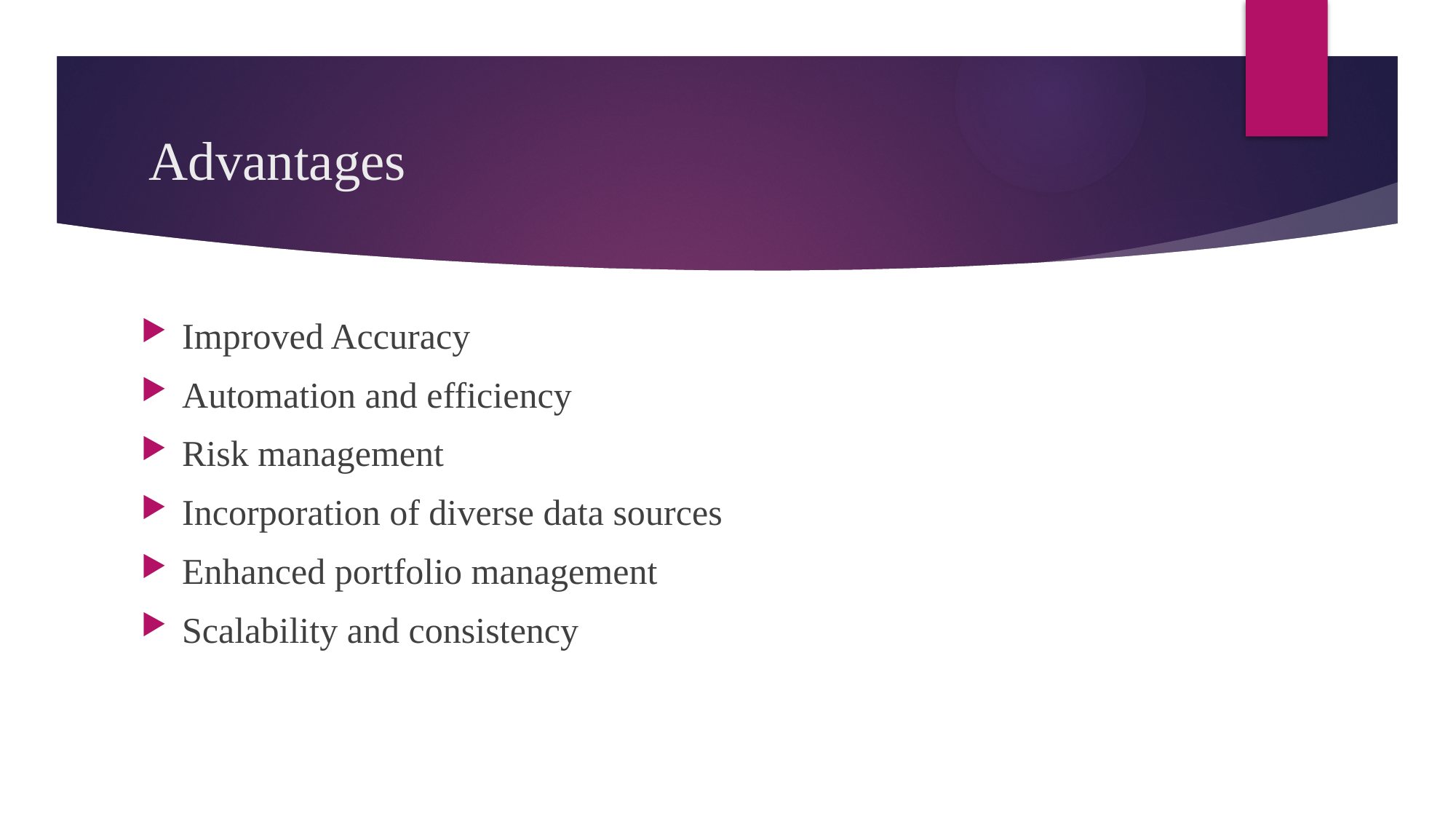

# Advantages
Improved Accuracy
Automation and efficiency
Risk management
Incorporation of diverse data sources
Enhanced portfolio management
Scalability and consistency